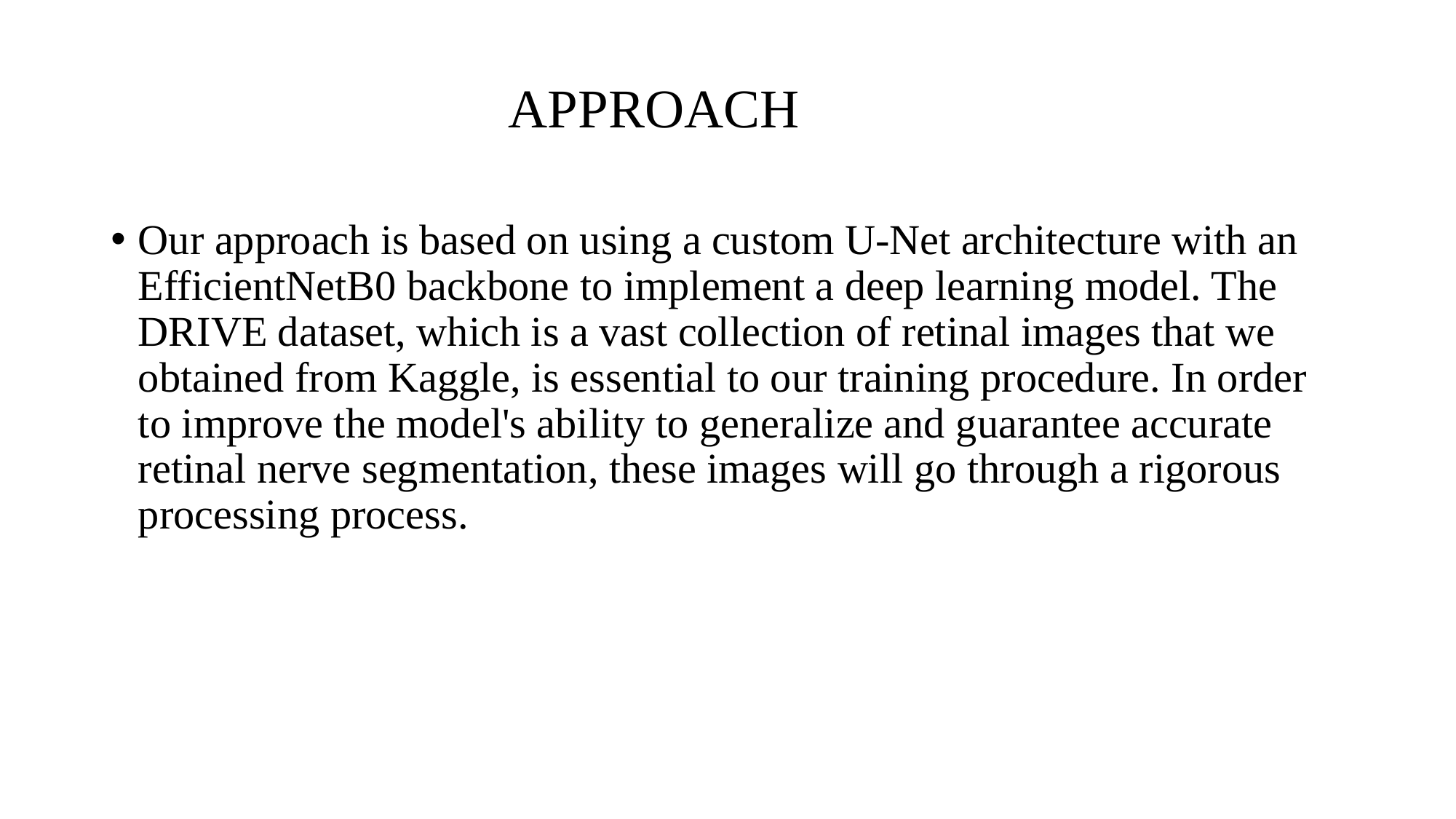

# APPROACH
Our approach is based on using a custom U-Net architecture with an EfficientNetB0 backbone to implement a deep learning model. The DRIVE dataset, which is a vast collection of retinal images that we obtained from Kaggle, is essential to our training procedure. In order to improve the model's ability to generalize and guarantee accurate retinal nerve segmentation, these images will go through a rigorous processing process.